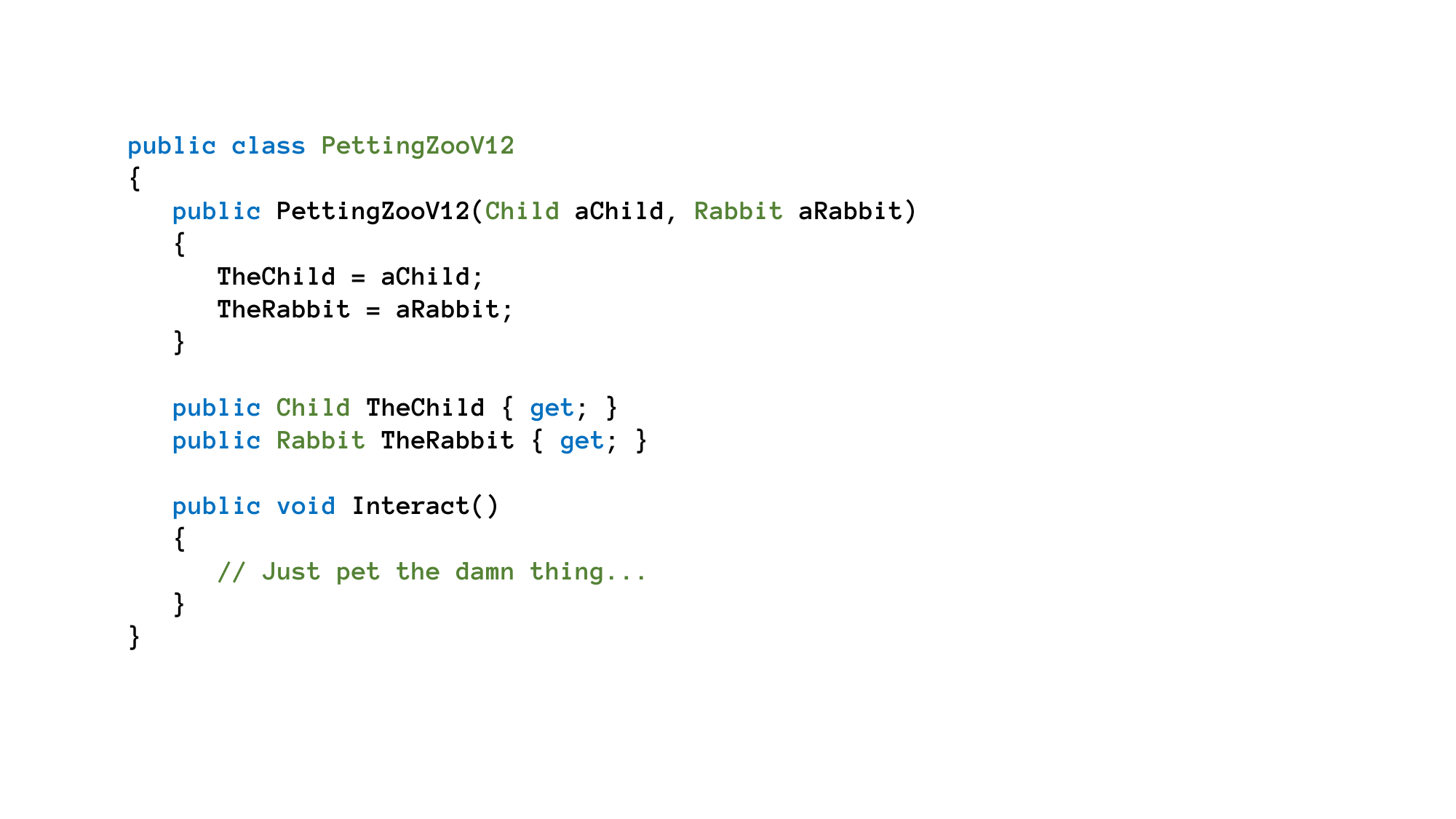

public class PettingZooV12
{
   public PettingZooV12(Child aChild, Rabbit aRabbit)
   {
      TheChild = aChild;
      TheRabbit = aRabbit;
   }

   public Child TheChild { get; }
   public Rabbit TheRabbit { get; }

   public void Interact()
   {
      // Just pet the damn thing...
   }
}